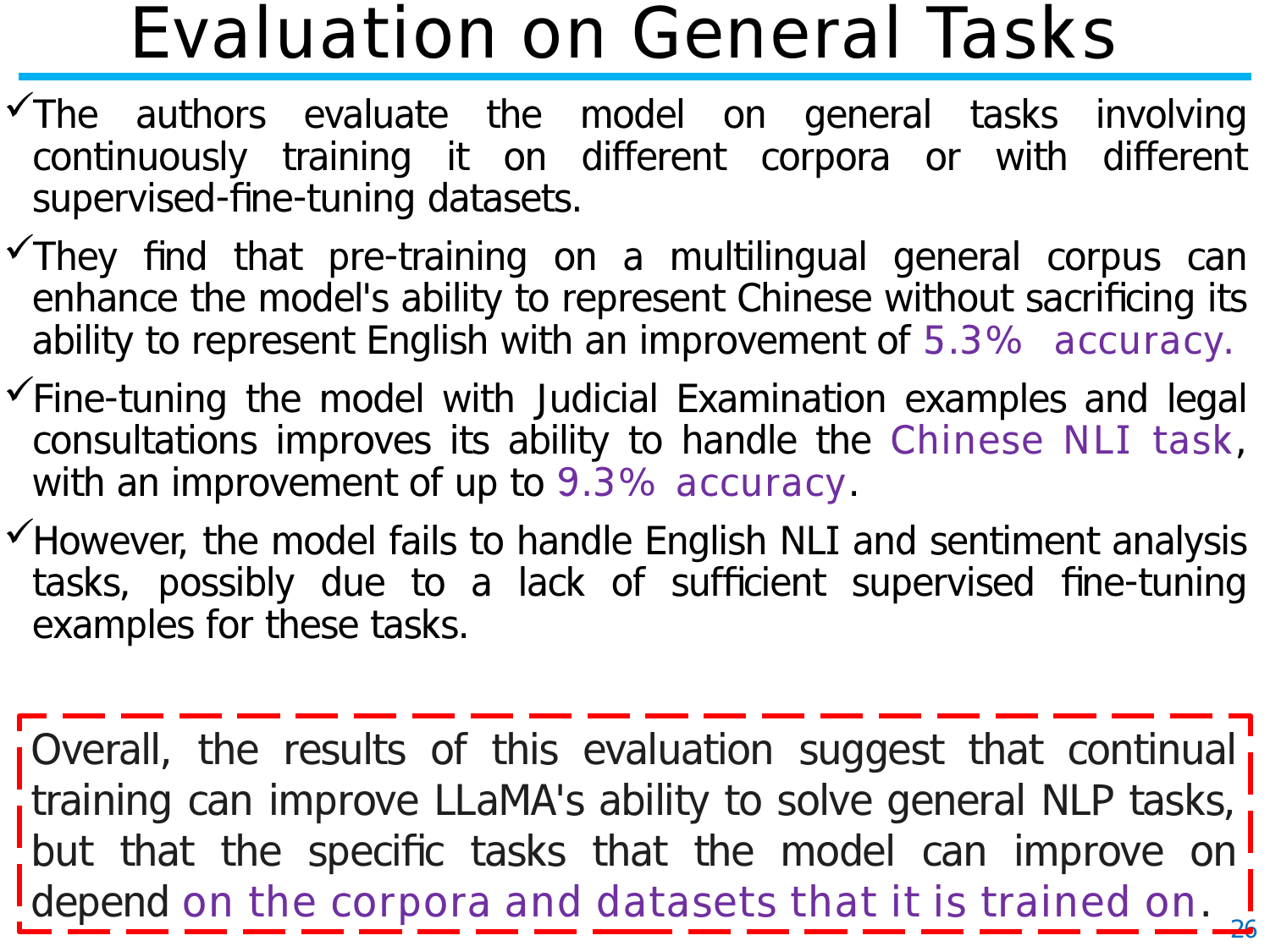

# Evaluation on General Tasks

The authors evaluate the model on general tasks involving continuously training it on different corpora or with different supervised-fine-tuning datasets.
They find that pre-training on a multilingual general corpus can enhance the model's ability to represent Chinese without sacrificing its ability to represent English with an improvement of 5.3%  accuracy.
Fine-tuning the model with Judicial Examination examples and legal consultations improves its ability to handle the Chinese NLI task, with an improvement of up to 9.3% accuracy.
However, the model fails to handle English NLI and sentiment analysis tasks, possibly due to a lack of sufficient supervised fine-tuning examples for these tasks.

Overall, the results of this evaluation suggest that continual training can improve LLaMA's ability to solve general NLP tasks, but that the specific tasks that the model can improve on depend on the corpora and datasets that it is trained on.
26